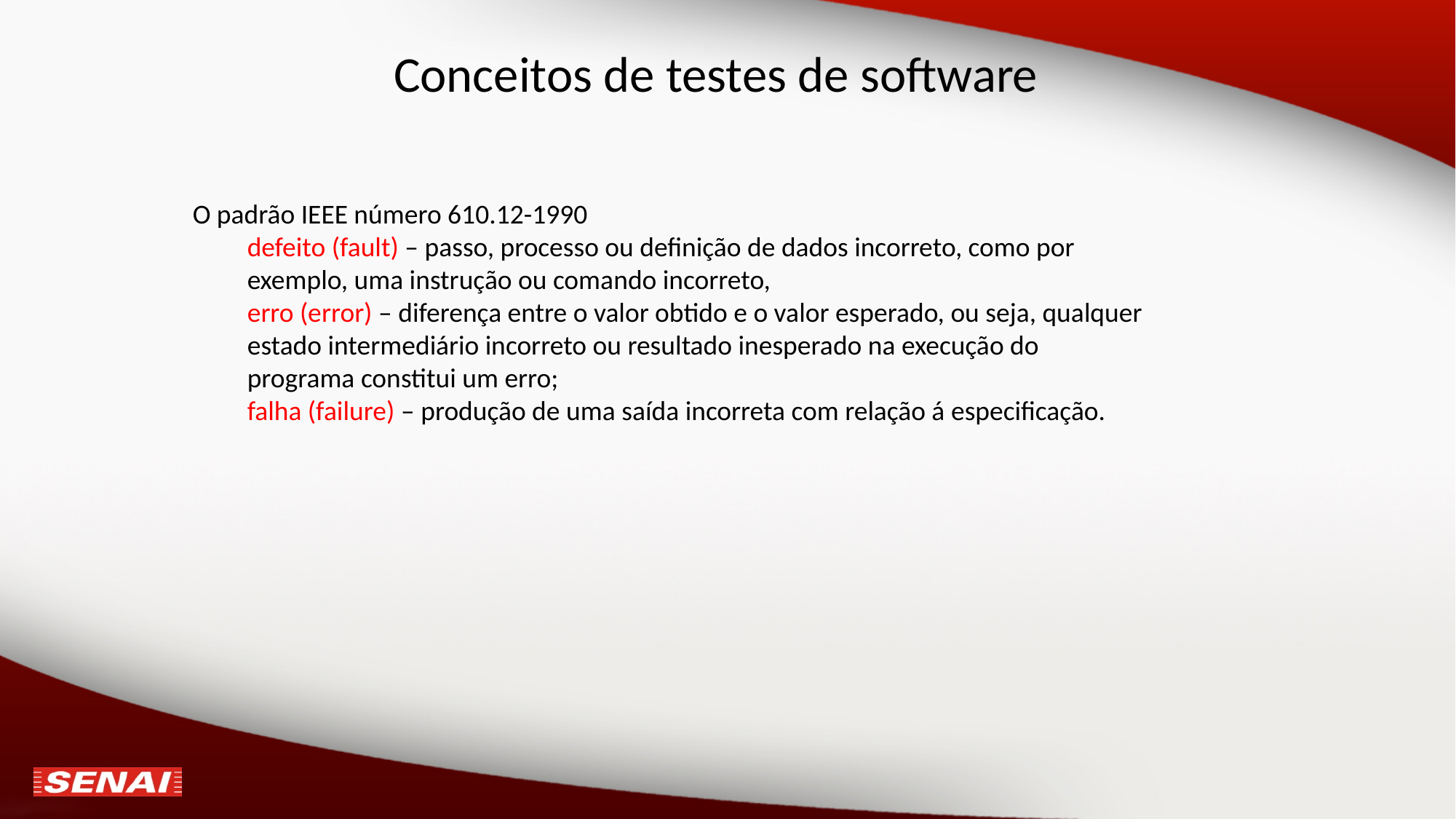

# Conceitos de testes de software
O padrão IEEE número 610.12-1990
defeito (fault) – passo, processo ou definição de dados incorreto, como por exemplo, uma instrução ou comando incorreto,
erro (error) – diferença entre o valor obtido e o valor esperado, ou seja, qualquer estado intermediário incorreto ou resultado inesperado na execução do programa constitui um erro;
falha (failure) – produção de uma saída incorreta com relação á especificação.